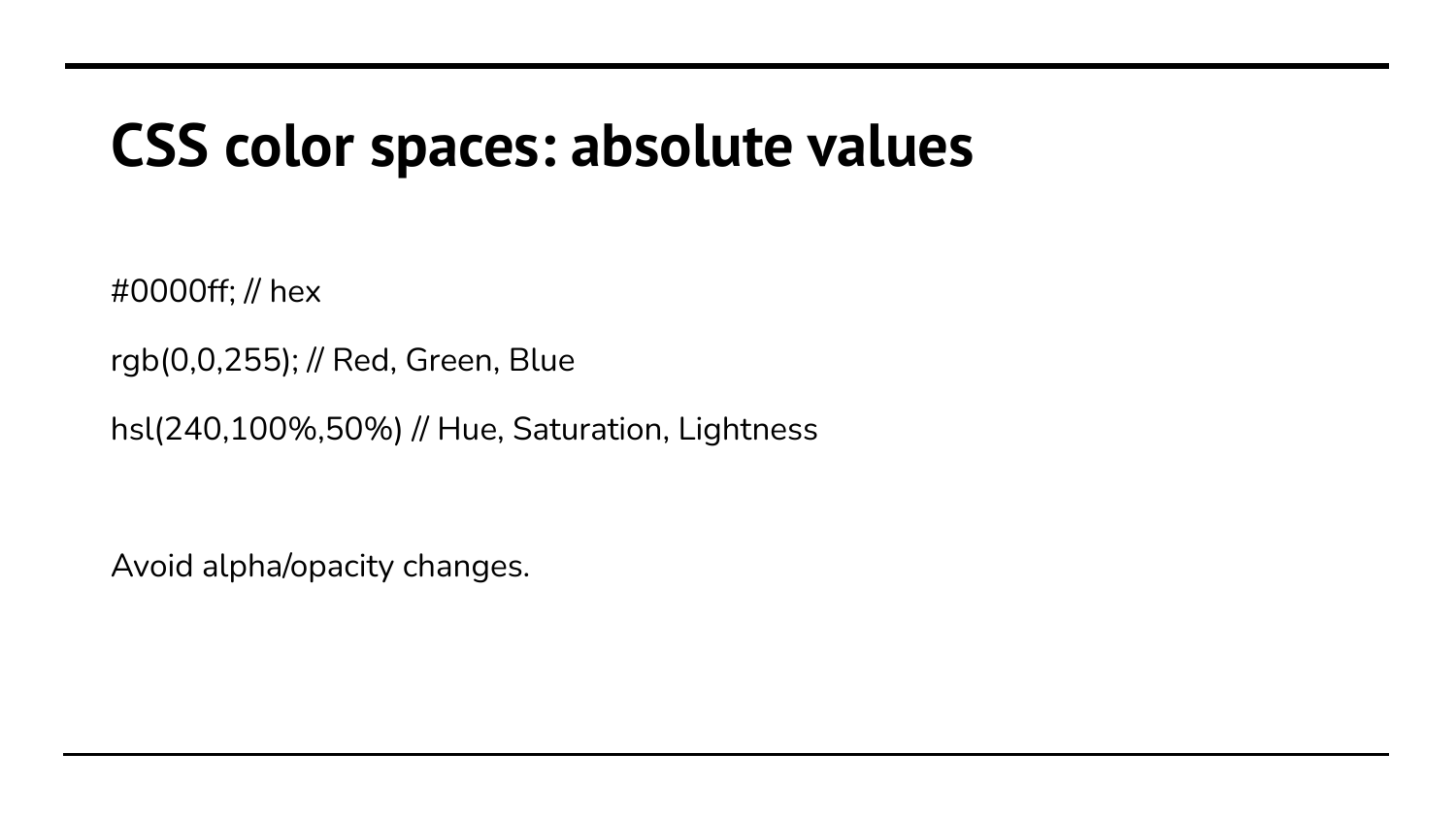

# CSS color spaces: absolute values
#0000ff; // hex
rgb(0,0,255); // Red, Green, Blue
hsl(240,100%,50%) // Hue, Saturation, Lightness

Avoid alpha/opacity changes.